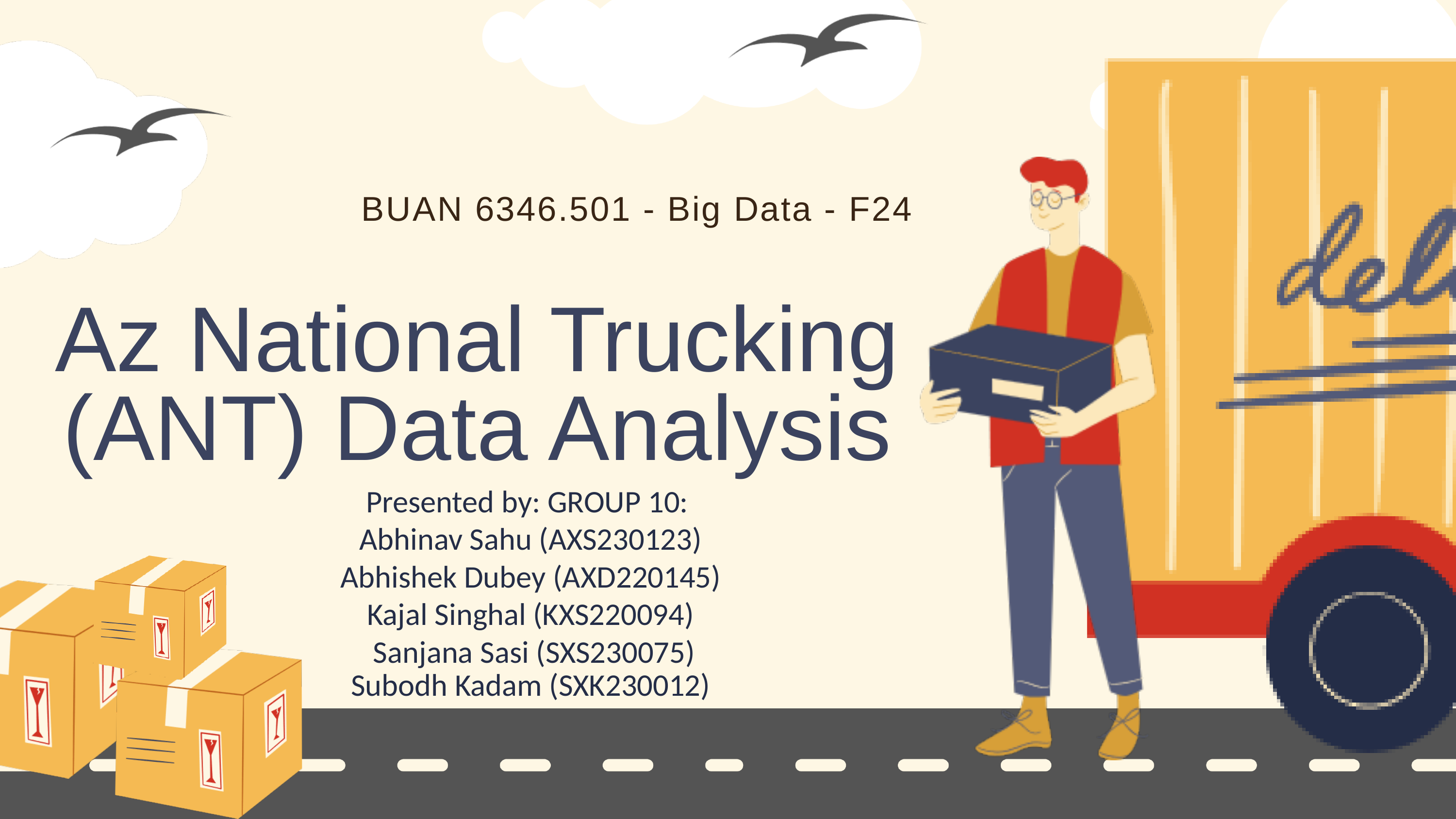

BUAN 6346.501 - Big Data - F24​

Az National Trucking (ANT) Data Analysis
Presented by: GROUP 10:
Abhinav Sahu (AXS230123)
Abhishek Dubey (AXD220145)
Kajal Singhal (KXS220094)
 Sanjana Sasi (SXS230075)
Subodh Kadam (SXK230012)